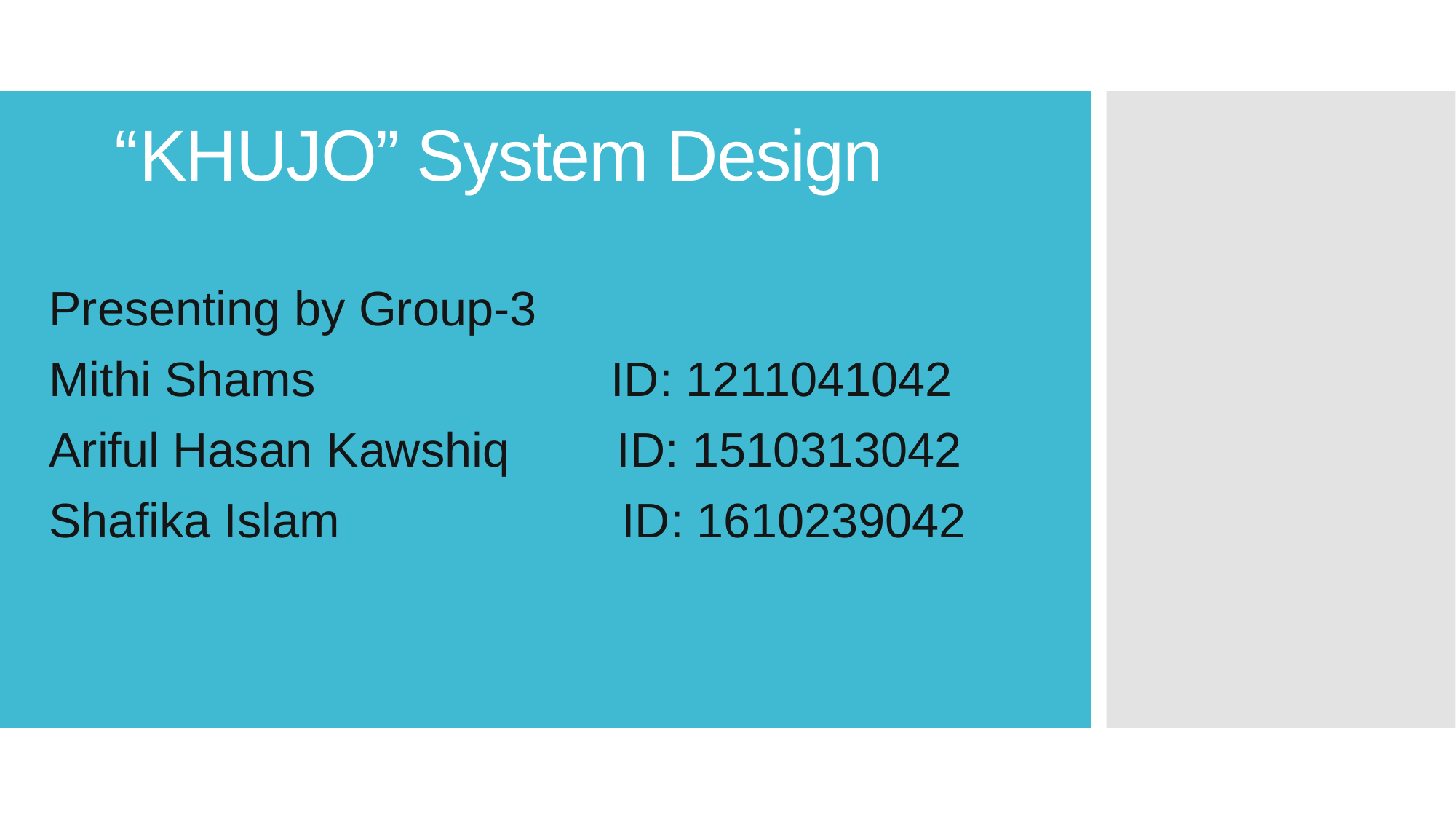

# “KHUJO” System Design
Presenting by Group-3
Mithi Shams                      ID: 1211041042
Ariful Hasan Kawshiq        ID: 1510313042
Shafika Islam                     ID: 1610239042